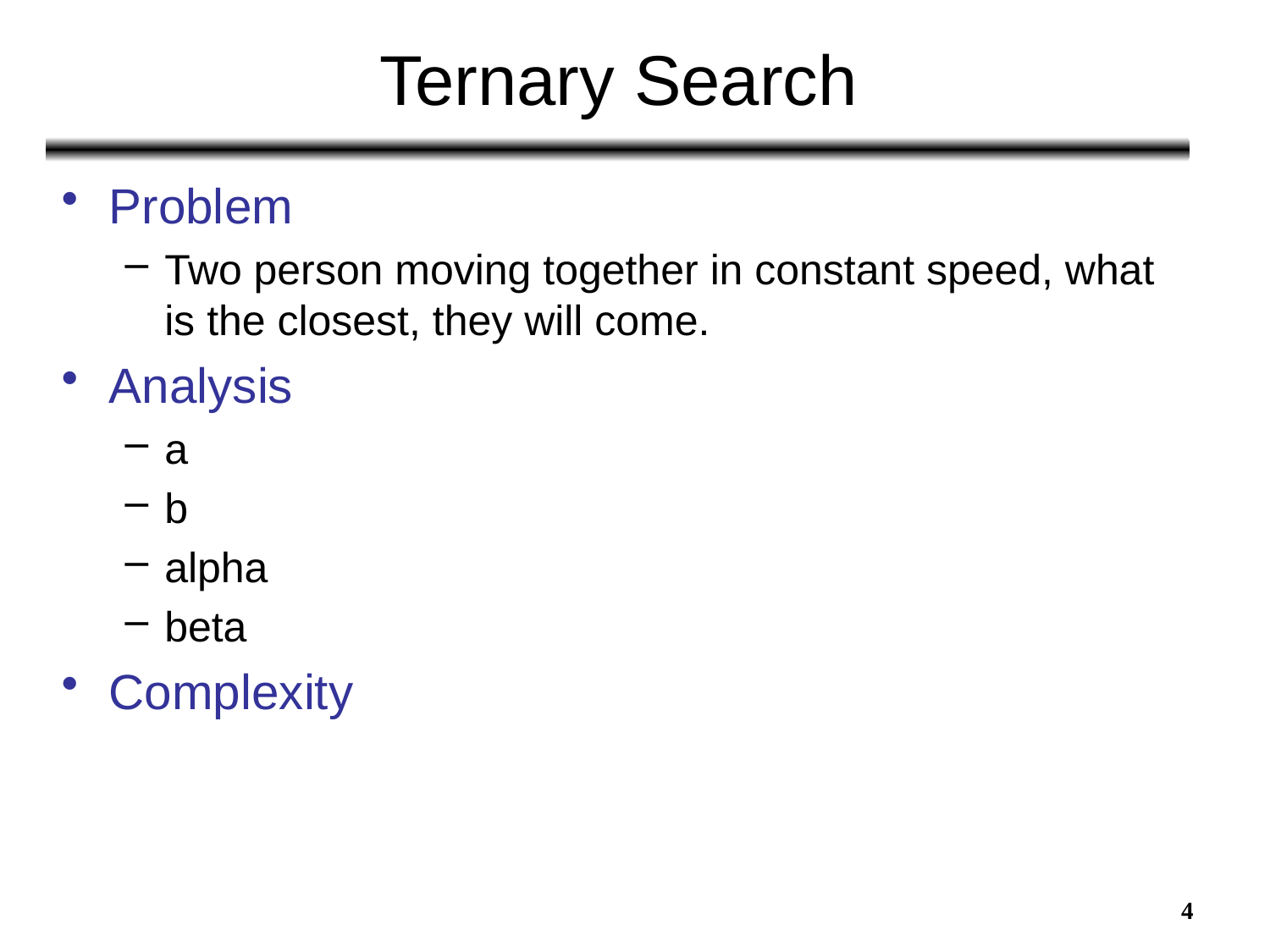

# Ternary Search
Problem
Two person moving together in constant speed, what is the closest, they will come.
Analysis
a
b
alpha
beta
Complexity
4